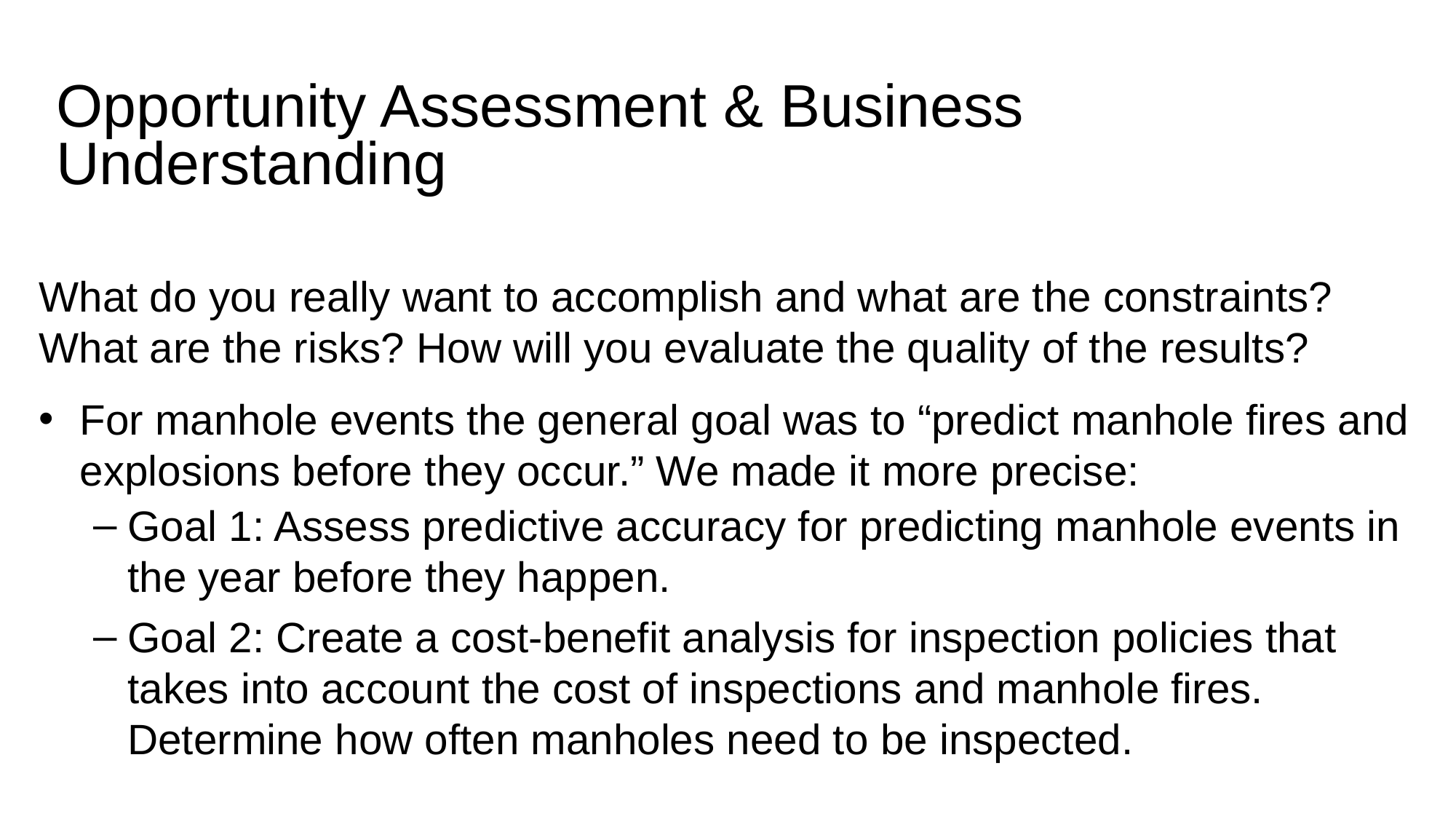

# Opportunity Assessment & Business Understanding
What do you really want to accomplish and what are the constraints? What are the risks? How will you evaluate the quality of the results?
For manhole events the general goal was to “predict manhole fires and explosions before they occur.” We made it more precise:
Goal 1: Assess predictive accuracy for predicting manhole events in the year before they happen.
Goal 2: Create a cost-benefit analysis for inspection policies that takes into account the cost of inspections and manhole fires. Determine how often manholes need to be inspected.